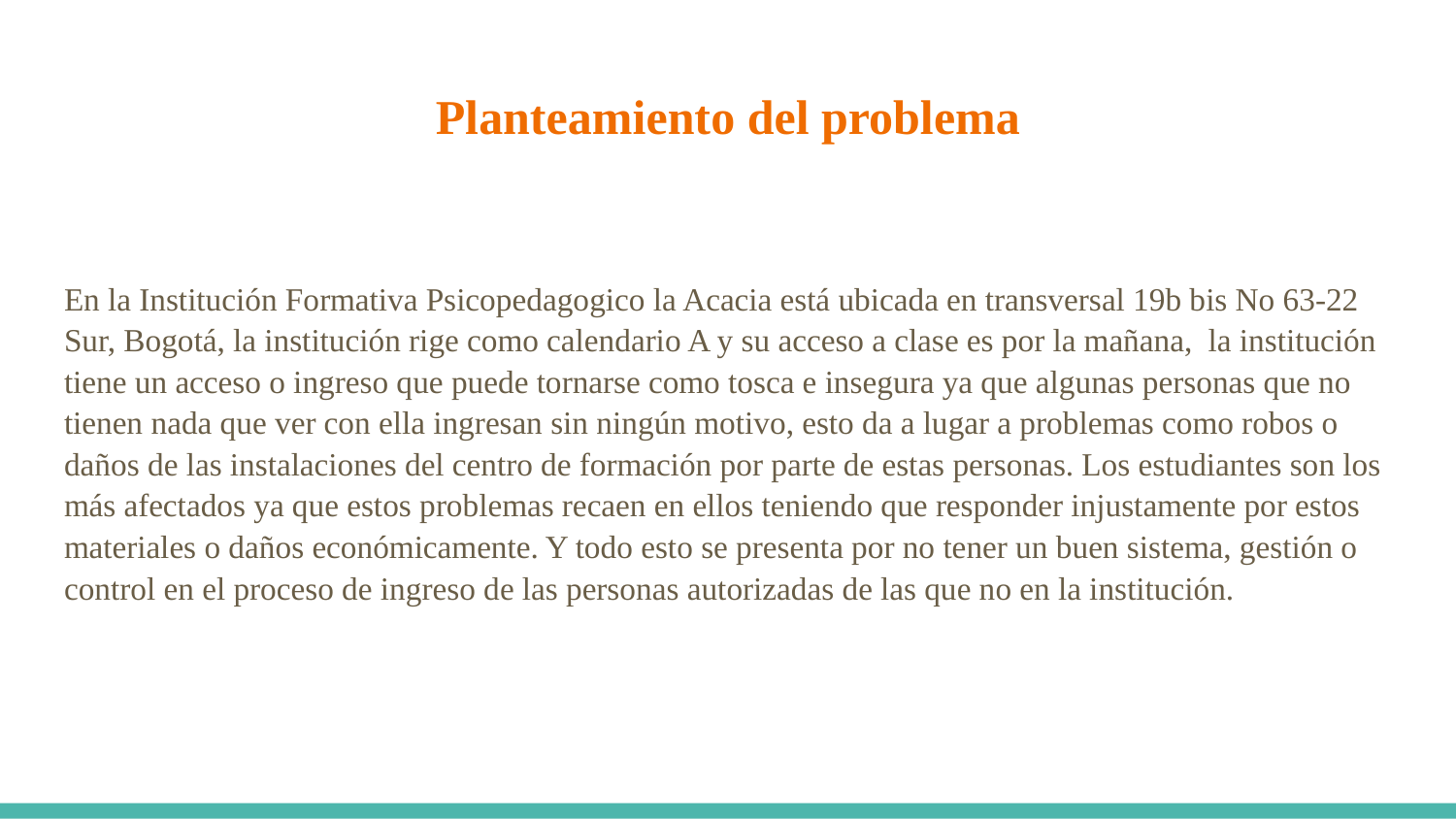

# Planteamiento del problema

En la Institución Formativa Psicopedagogico la Acacia está ubicada en transversal 19b bis No 63-22 Sur, Bogotá, la institución rige como calendario A y su acceso a clase es por la mañana,  la institución tiene un acceso o ingreso que puede tornarse como tosca e insegura ya que algunas personas que no tienen nada que ver con ella ingresan sin ningún motivo, esto da a lugar a problemas como robos o daños de las instalaciones del centro de formación por parte de estas personas. Los estudiantes son los más afectados ya que estos problemas recaen en ellos teniendo que responder injustamente por estos materiales o daños económicamente. Y todo esto se presenta por no tener un buen sistema, gestión o control en el proceso de ingreso de las personas autorizadas de las que no en la institución.